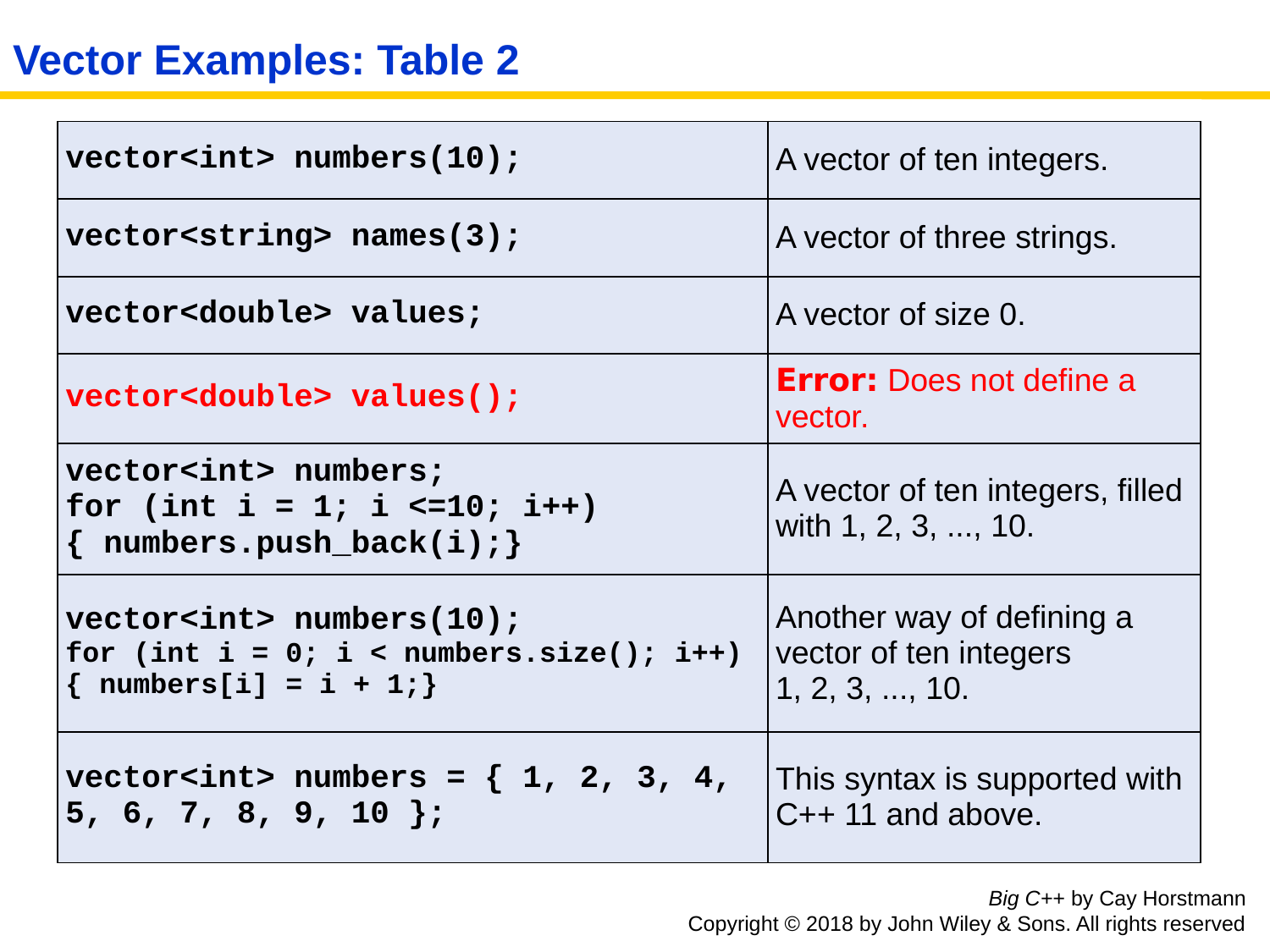

# Vector Examples: Table 2
| vector<int> numbers(10); | A vector of ten integers. |
| --- | --- |
| vector<string> names(3); | A vector of three strings. |
| vector<double> values; | A vector of size 0. |
| vector<double> values(); | Error: Does not define a vector. |
| vector<int> numbers; for (int i = 1; i <=10; i++) { numbers.push\_back(i);} | A vector of ten integers, filled with 1, 2, 3, ..., 10. |
| vector<int> numbers(10); for (int i = 0; i < numbers.size(); i++) { numbers[i] = i + 1;} | Another way of defining a vector of ten integers 1, 2, 3, ..., 10. |
| vector<int> numbers = { 1, 2, 3, 4, 5, 6, 7, 8, 9, 10 }; | This syntax is supported with C++ 11 and above. |

Big C++ by Cay Horstmann
Copyright © 2018 by John Wiley & Sons. All rights reserved